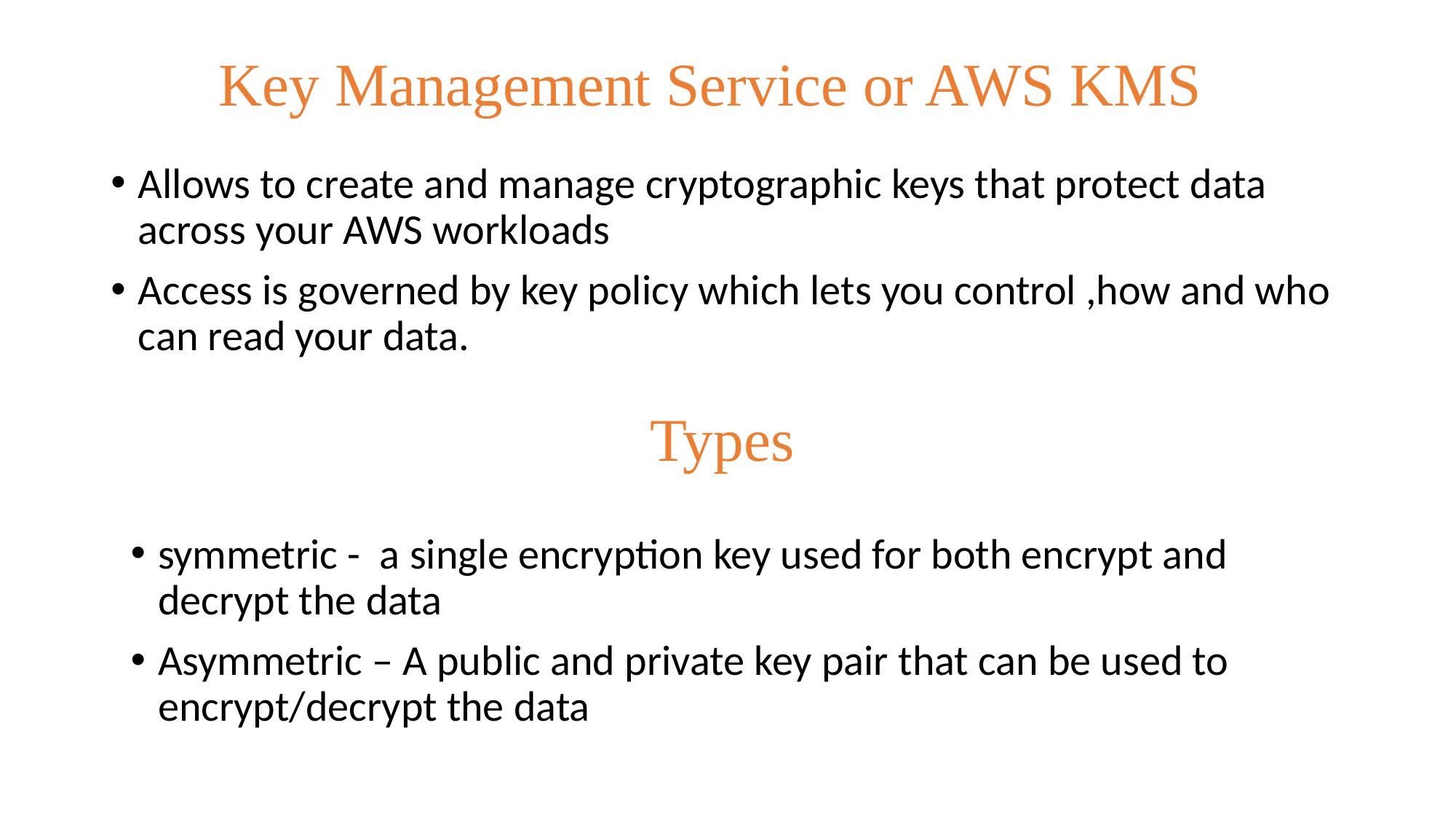

# Key Management Service or AWS KMS
Allows to create and manage cryptographic keys that protect data across your AWS workloads
Access is governed by key policy which lets you control ,how and who can read your data.

Types
symmetric -  a single encryption key used for both encrypt and decrypt the data
Asymmetric – A public and private key pair that can be used to encrypt/decrypt the data